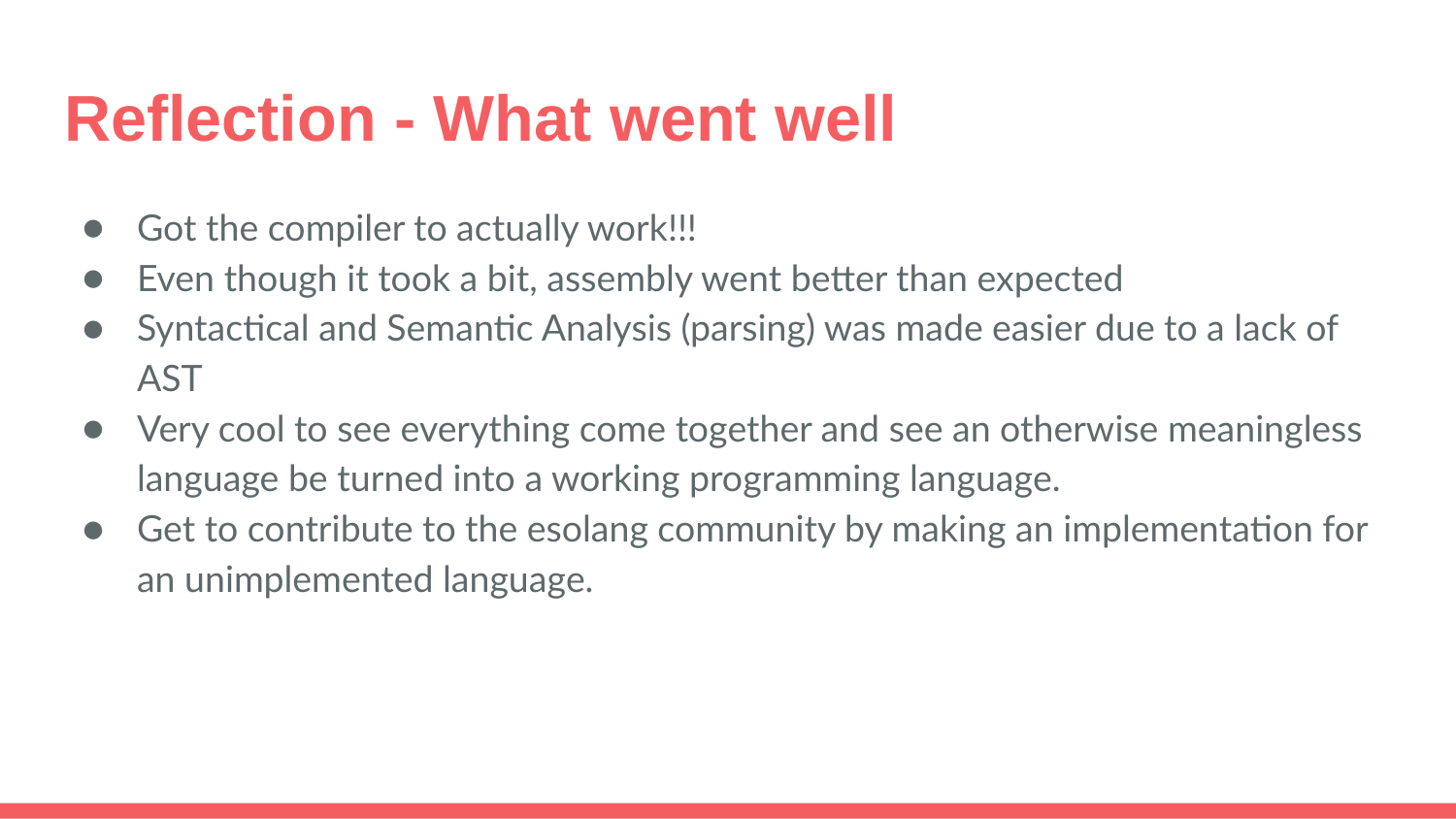

# Reflection - What went well
Got the compiler to actually work!!!
Even though it took a bit, assembly went better than expected
Syntactical and Semantic Analysis (parsing) was made easier due to a lack of AST
Very cool to see everything come together and see an otherwise meaningless language be turned into a working programming language.
Get to contribute to the esolang community by making an implementation for an unimplemented language.